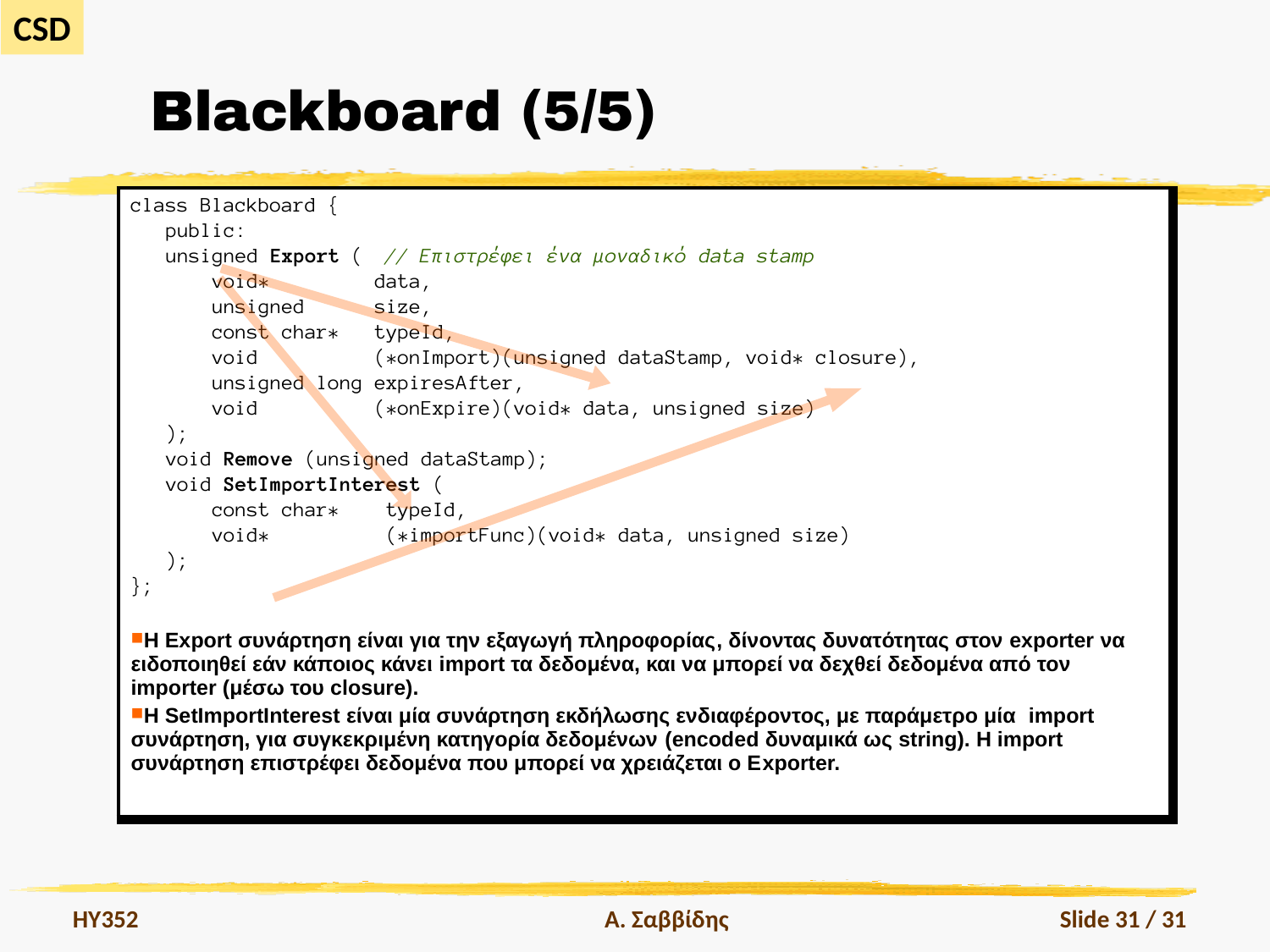

# Blackboard (5/5)
| class Blackboard { public: unsigned Export ( // Επιστρέφει ένα μοναδικό data stamp void\* data, unsigned size, const char\* typeId, void (\*onImport)(unsigned dataStamp, void\* closure), unsigned long expiresAfter, void (\*onExpire)(void\* data, unsigned size) ); void Remove (unsigned dataStamp); void SetImportInterest ( const char\* typeId, void\* (\*importFunc)(void\* data, unsigned size) ); }; Η Export συνάρτηση είναι για την εξαγωγή πληροφορίας, δίνοντας δυνατότητας στον exporter να ειδοποιηθεί εάν κάποιος κάνει import τα δεδομένα, και να μπορεί να δεχθεί δεδομένα από τον importer (μέσω του closure). Η SetImportInterest είναι μία συνάρτηση εκδήλωσης ενδιαφέροντος, με παράμετρο μία import συνάρτηση, για συγκεκριμένη κατηγορία δεδομένων (encoded δυναμικά ως string). H import συνάρτηση επιστρέφει δεδομένα που μπορεί να χρειάζεται ο Εxporter. |
| --- |

HY352
Α. Σαββίδης
Slide 31 / 31